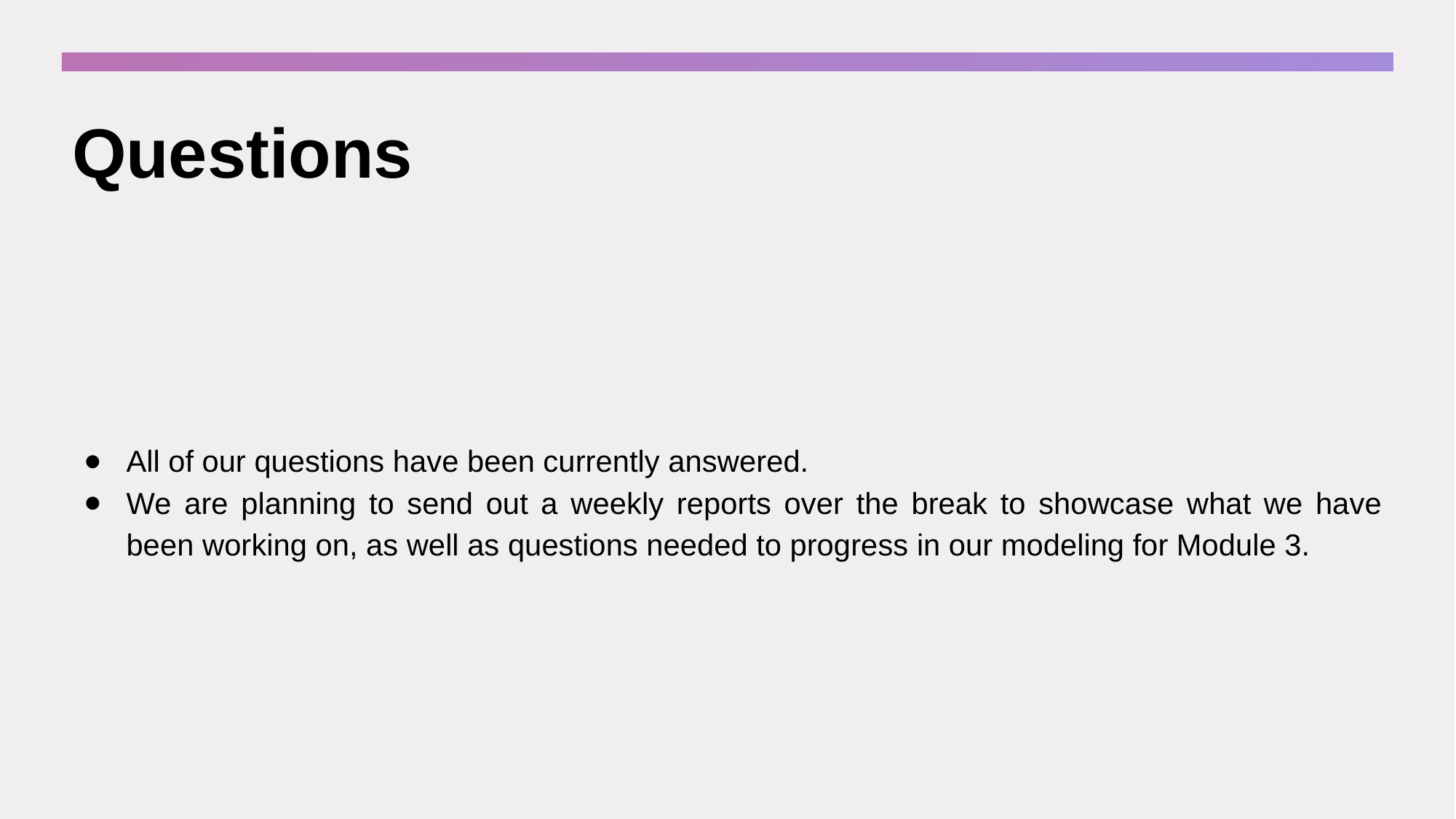

# Questions
All of our questions have been currently answered.
We are planning to send out a weekly reports over the break to showcase what we have been working on, as well as questions needed to progress in our modeling for Module 3.